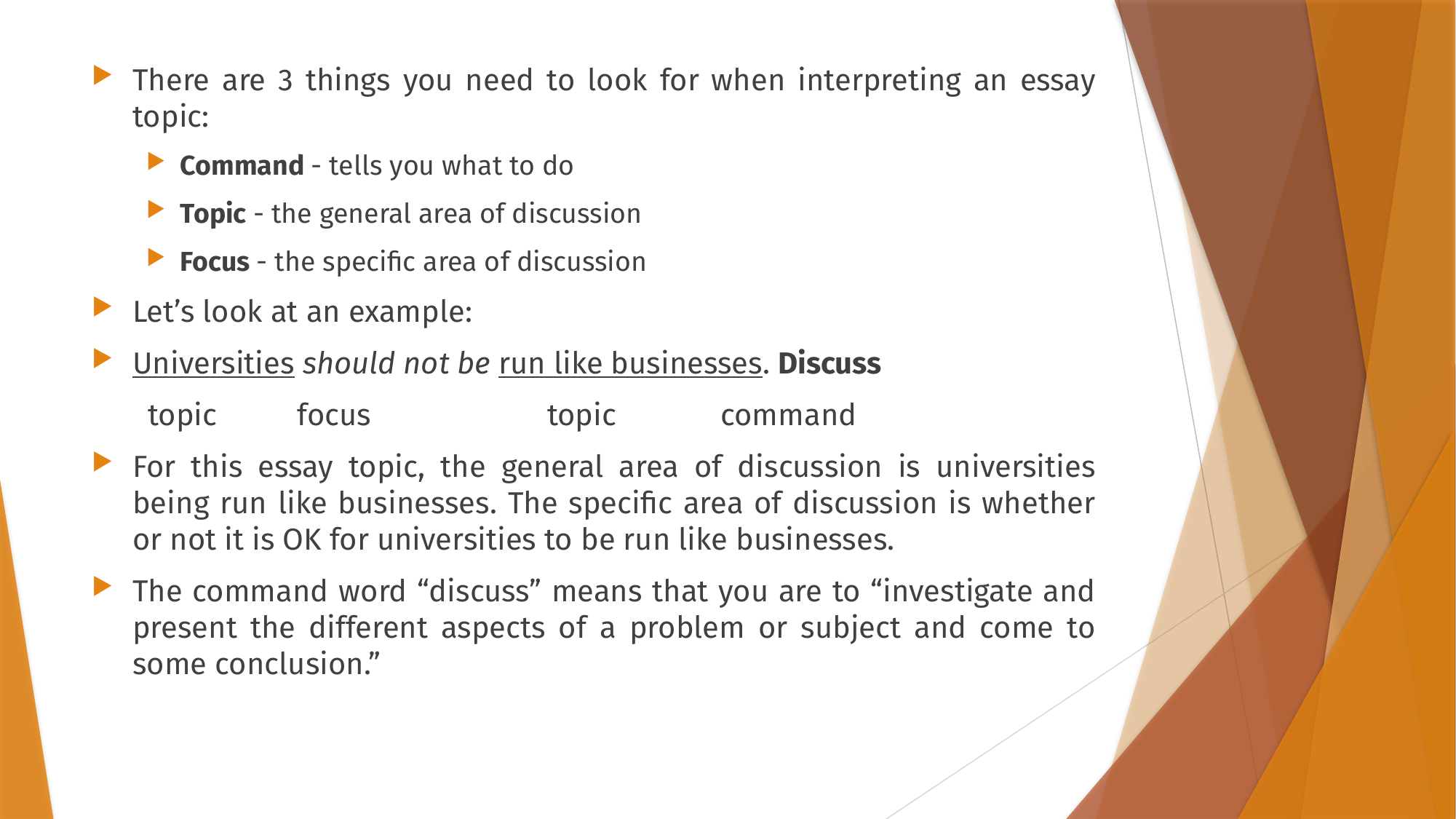

There are 3 things you need to look for when interpreting an essay topic:
Command - tells you what to do
Topic - the general area of discussion
Focus - the specific area of discussion
Let’s look at an example:
Universities should not be run like businesses. Discuss
       topic          focus                      topic             command
For this essay topic, the general area of discussion is universities being run like businesses. The specific area of discussion is whether or not it is OK for universities to be run like businesses.
The command word “discuss” means that you are to “investigate and present the different aspects of a problem or subject and come to some conclusion.”